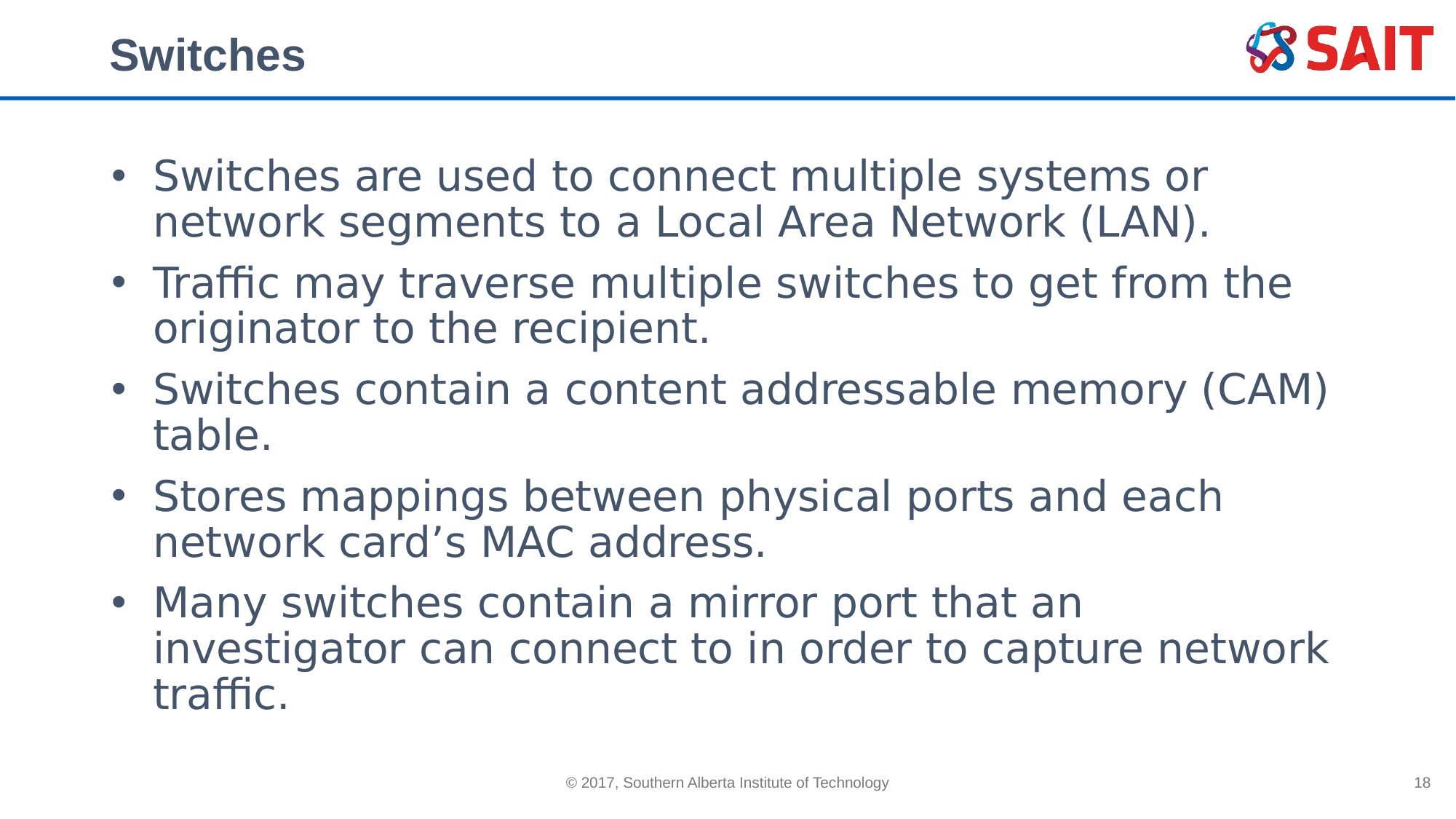

# Switches
Switches are used to connect multiple systems or network segments to a Local Area Network (LAN).
Traffic may traverse multiple switches to get from the originator to the recipient.
Switches contain a content addressable memory (CAM) table.
Stores mappings between physical ports and each network card’s MAC address.
Many switches contain a mirror port that an investigator can connect to in order to capture network traffic.